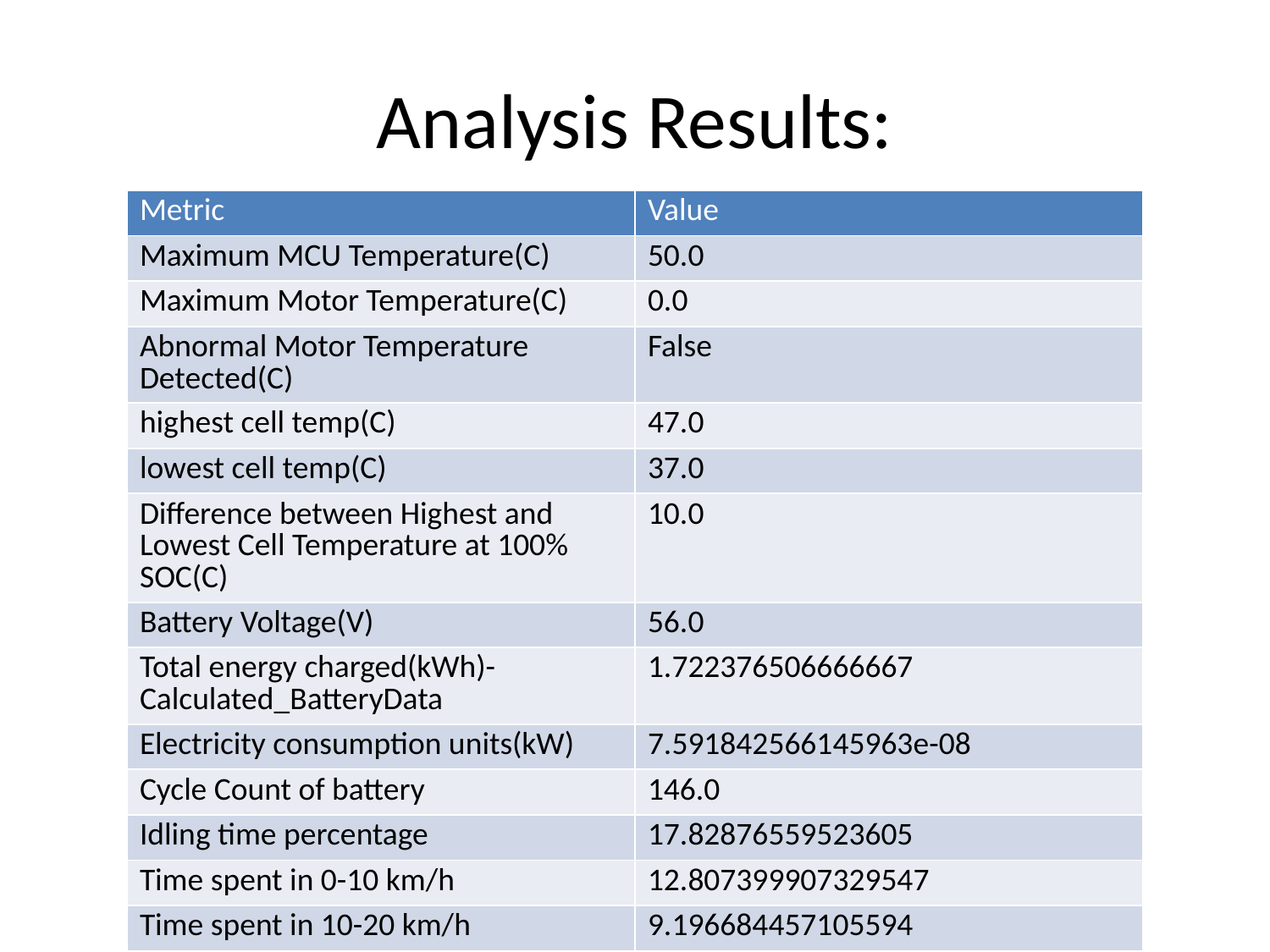

# Analysis Results:
| Metric | Value |
| --- | --- |
| Maximum MCU Temperature(C) | 50.0 |
| Maximum Motor Temperature(C) | 0.0 |
| Abnormal Motor Temperature Detected(C) | False |
| highest cell temp(C) | 47.0 |
| lowest cell temp(C) | 37.0 |
| Difference between Highest and Lowest Cell Temperature at 100% SOC(C) | 10.0 |
| Battery Voltage(V) | 56.0 |
| Total energy charged(kWh)- Calculated\_BatteryData | 1.722376506666667 |
| Electricity consumption units(kW) | 7.591842566145963e-08 |
| Cycle Count of battery | 146.0 |
| Idling time percentage | 17.82876559523605 |
| Time spent in 0-10 km/h | 12.807399907329547 |
| Time spent in 10-20 km/h | 9.196684457105594 |